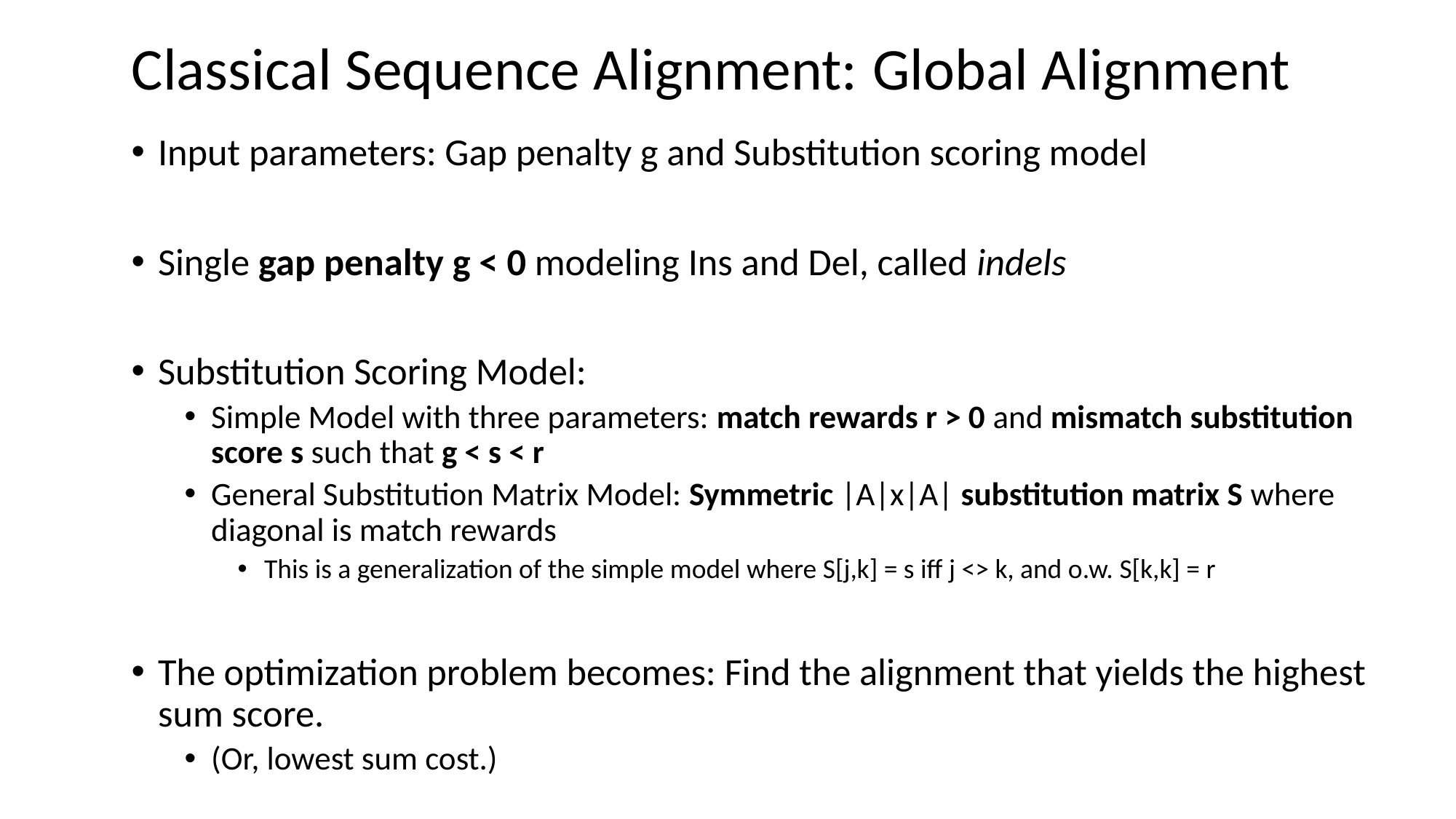

# Classical Sequence Alignment: Global Alignment
Input parameters: Gap penalty g and Substitution scoring model

Single gap penalty g < 0 modeling Ins and Del, called indels

Substitution Scoring Model:
Simple Model with three parameters: match rewards r > 0 and mismatch substitution score s such that g < s < r
General Substitution Matrix Model: Symmetric |A|x|A| substitution matrix S where diagonal is match rewards
This is a generalization of the simple model where S[j,k] = s iff j <> k, and o.w. S[k,k] = r

The optimization problem becomes: Find the alignment that yields the highest sum score.
(Or, lowest sum cost.)